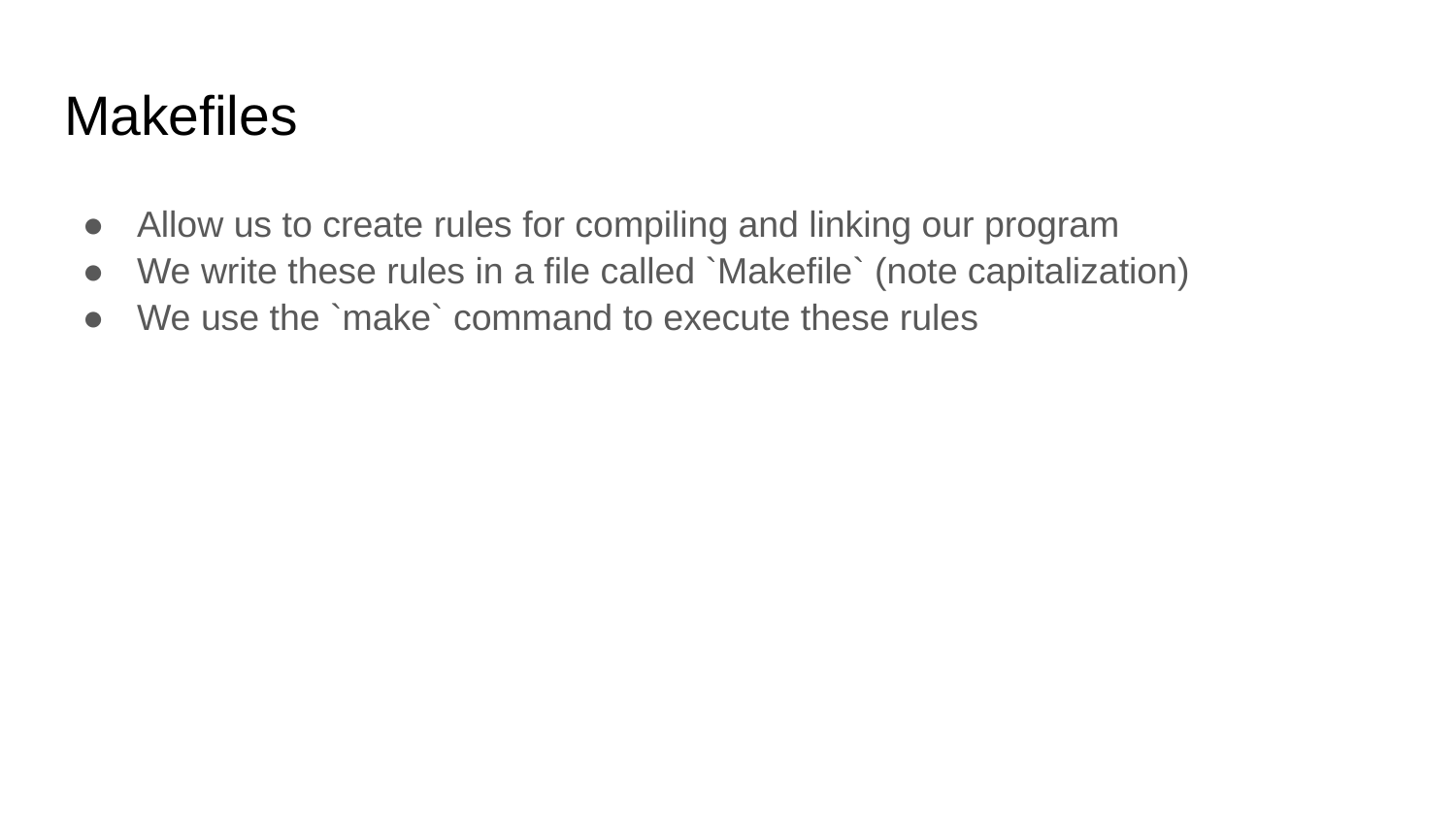

# Makefiles
Allow us to create rules for compiling and linking our program
We write these rules in a file called `Makefile` (note capitalization)
We use the `make` command to execute these rules